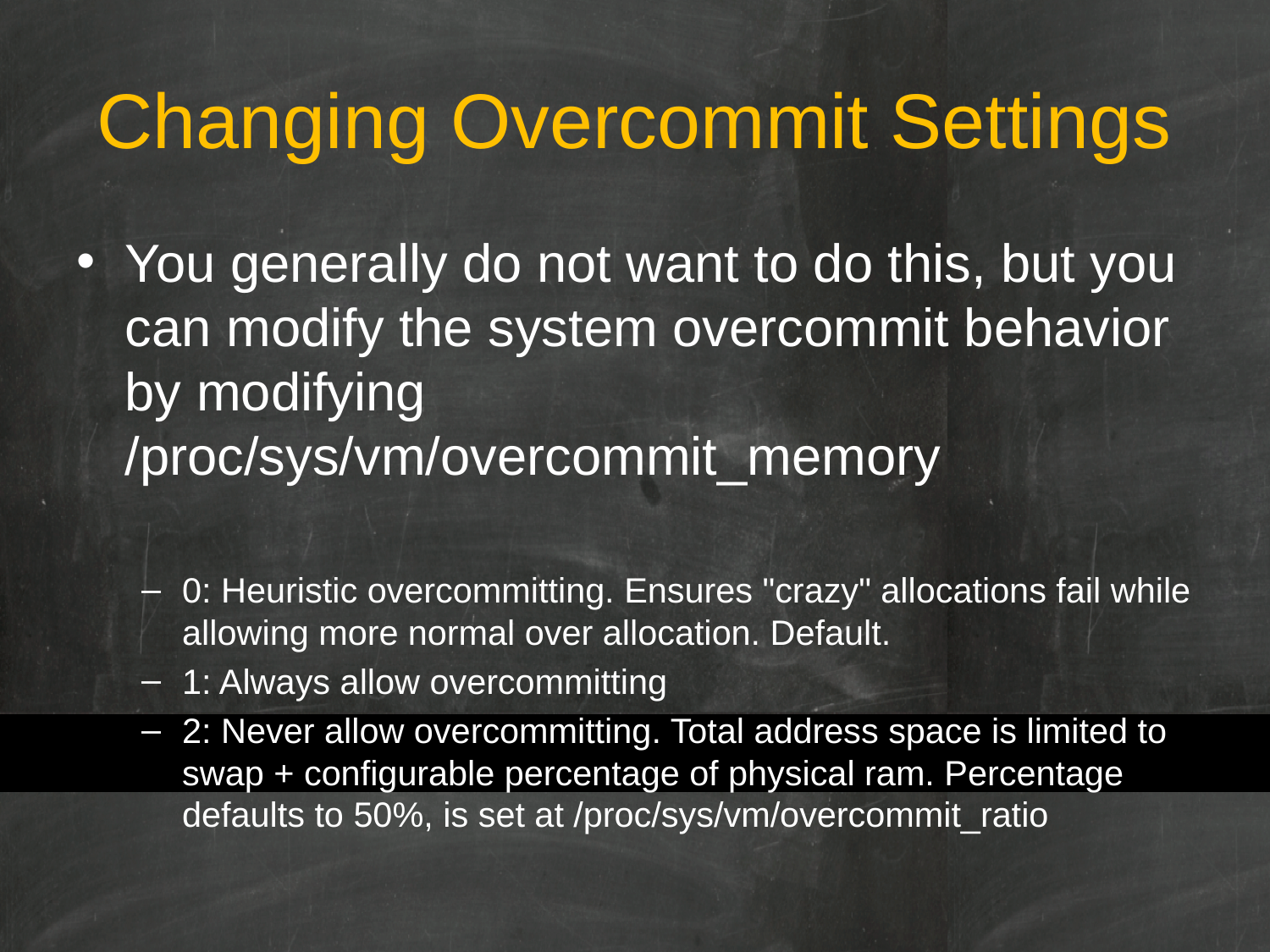

# Changing Overcommit Settings
You generally do not want to do this, but you can modify the system overcommit behavior by modifying /proc/sys/vm/overcommit_memory

0: Heuristic overcommitting. Ensures "crazy" allocations fail while allowing more normal over allocation. Default.
1: Always allow overcommitting
2: Never allow overcommitting. Total address space is limited to swap + configurable percentage of physical ram. Percentage defaults to 50%, is set at /proc/sys/vm/overcommit_ratio